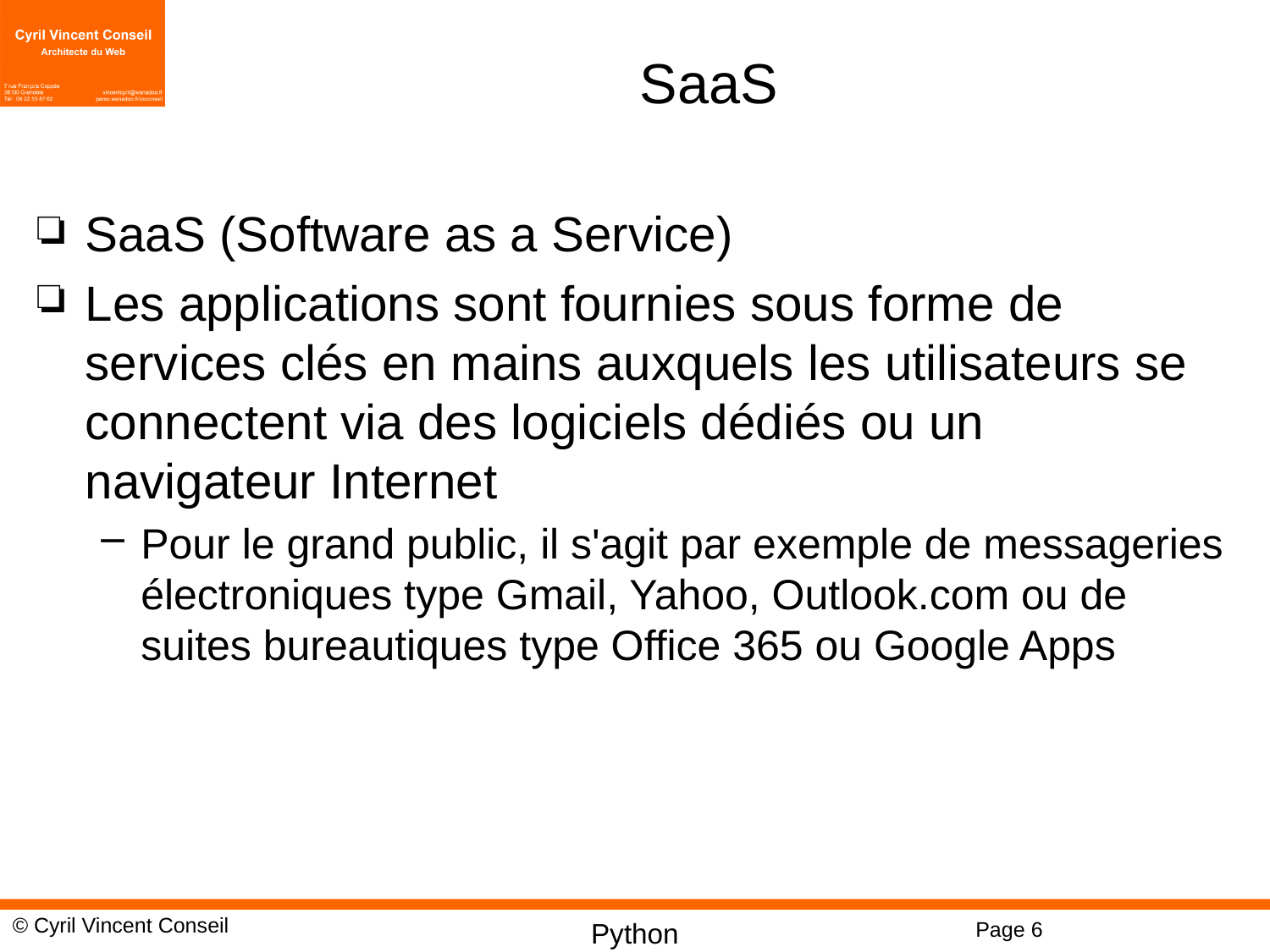

# SaaS
SaaS (Software as a Service)
Les applications sont fournies sous forme de services clés en mains auxquels les utilisateurs se connectent via des logiciels dédiés ou un navigateur Internet
Pour le grand public, il s'agit par exemple de messageries électroniques type Gmail, Yahoo, Outlook.com ou de suites bureautiques type Office 365 ou Google Apps